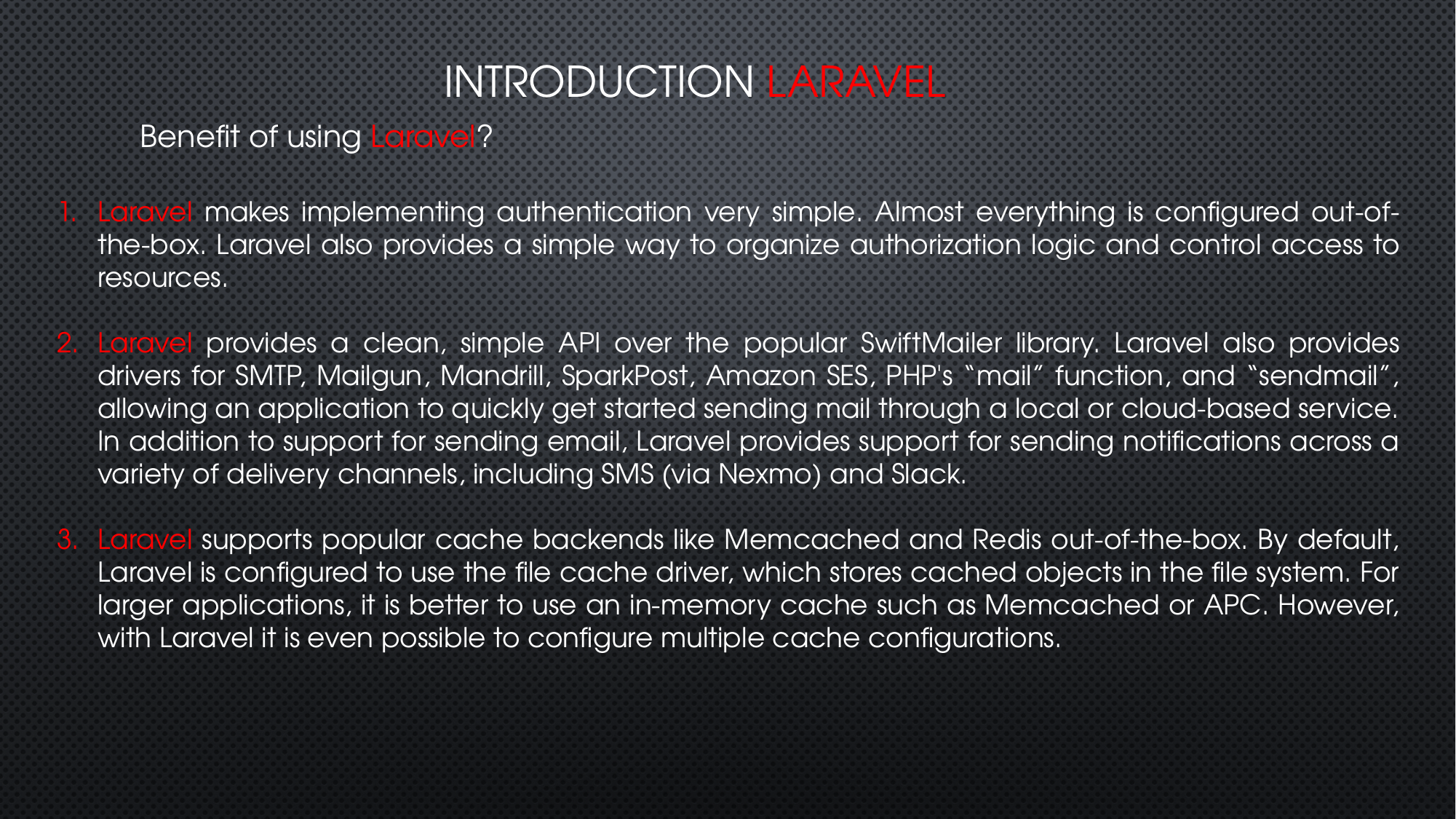

INTRODUCTION LARAVEL
Benefit of using Laravel?
Laravel makes implementing authentication very simple. Almost everything is configured out-of-the-box. Laravel also provides a simple way to organize authorization logic and control access to resources.

Laravel provides a clean, simple API over the popular SwiftMailer library. Laravel also provides drivers for SMTP, Mailgun, Mandrill, SparkPost, Amazon SES, PHP's “mail” function, and “sendmail”, allowing an application to quickly get started sending mail through a local or cloud-based service. In addition to support for sending email, Laravel provides support for sending notifications across a variety of delivery channels, including SMS (via Nexmo) and Slack.

Laravel supports popular cache backends like Memcached and Redis out-of-the-box. By default, Laravel is configured to use the file cache driver, which stores cached objects in the file system. For larger applications, it is better to use an in-memory cache such as Memcached or APC. However, with Laravel it is even possible to configure multiple cache configurations.